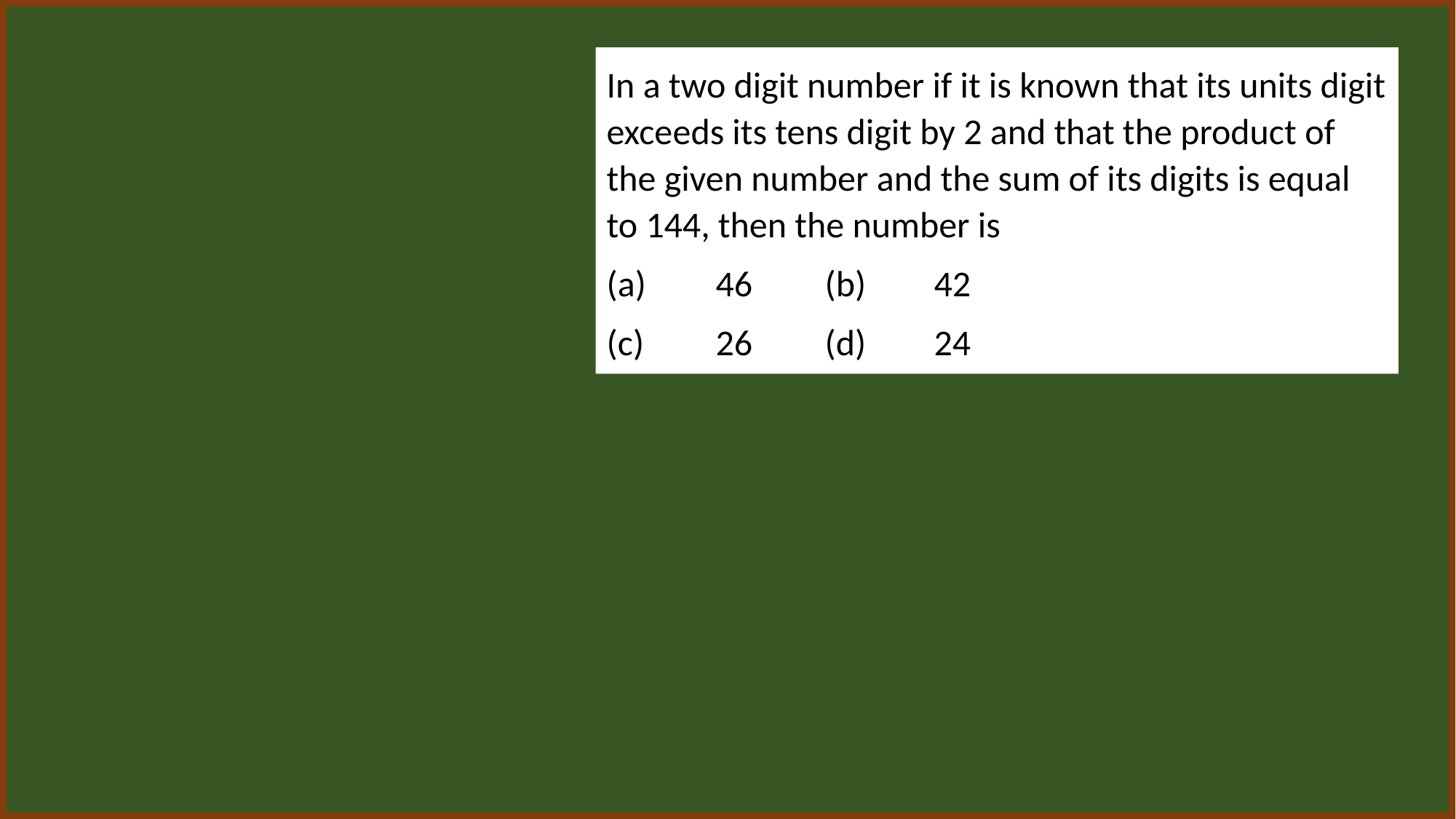

In a two digit number if it is known that its units digit exceeds its tens digit by 2 and that the product of the given number and the sum of its digits is equal to 144, then the number is
(a)	46	(b)	42
(c)	26	(d)	24